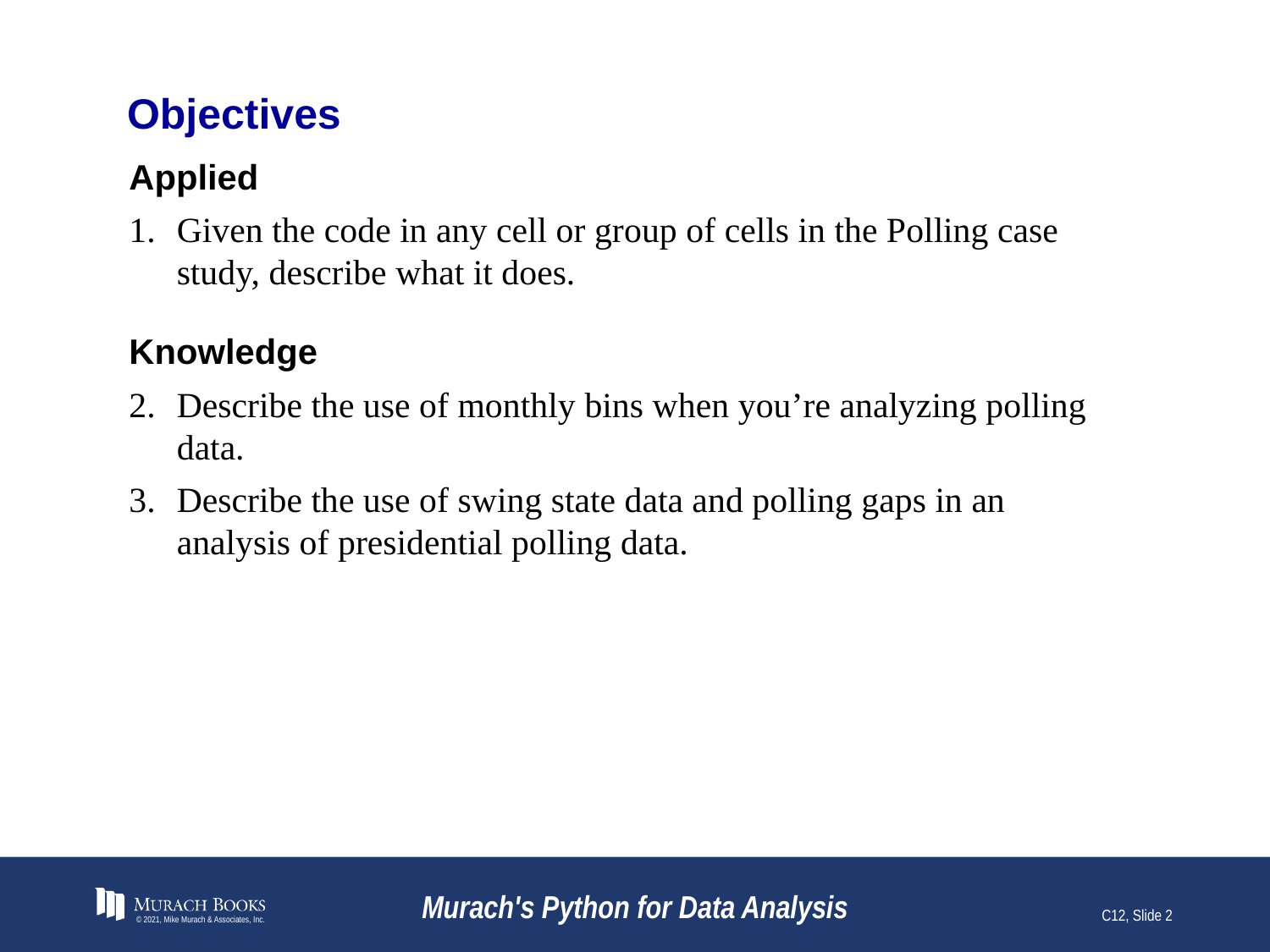

# Objectives
Applied
Given the code in any cell or group of cells in the Polling case study, describe what it does.
Knowledge
Describe the use of monthly bins when you’re analyzing polling data.
Describe the use of swing state data and polling gaps in an analysis of presidential polling data.

© 2021, Mike Murach & Associates, Inc.
Murach's Python for Data Analysis

C12, Slide 2